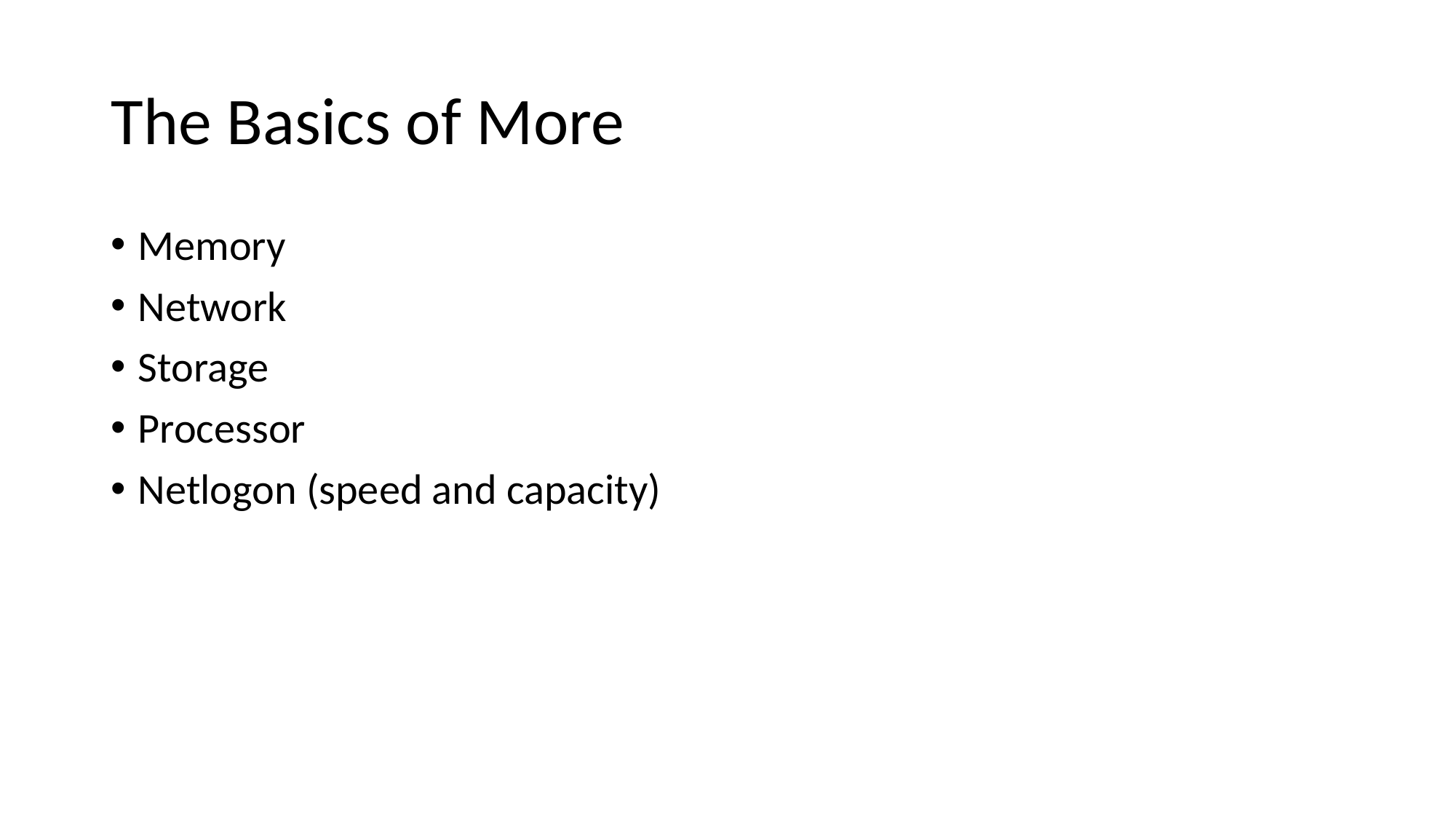

# The Basics of More
Memory
Network
Storage
Processor
Netlogon (speed and capacity)